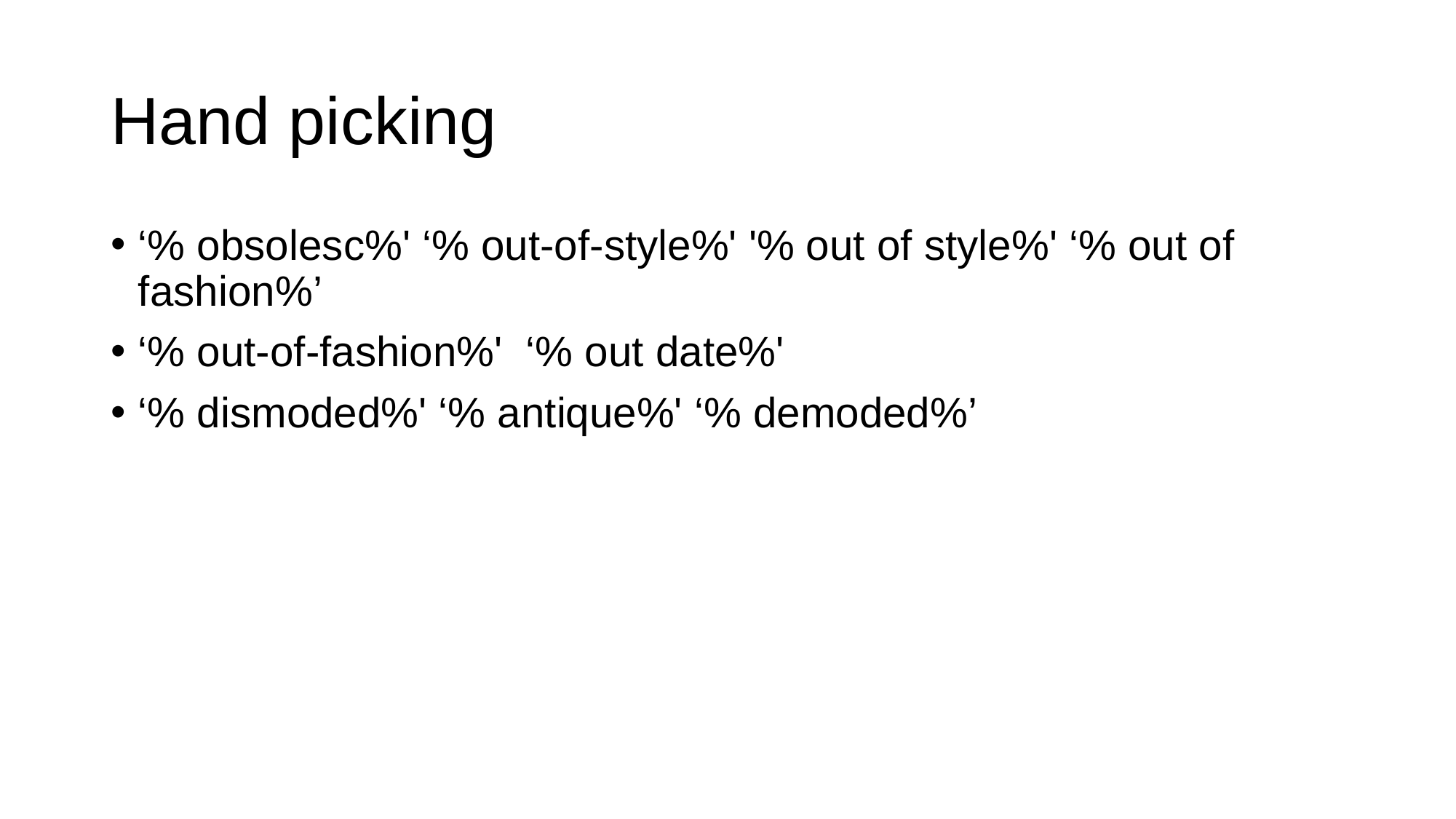

# Hand picking
‘% obsolesc%' ‘% out-of-style%' '% out of style%' ‘% out of fashion%’
‘% out-of-fashion%'  ‘% out date%'
‘% dismoded%' ‘% antique%' ‘% demoded%’